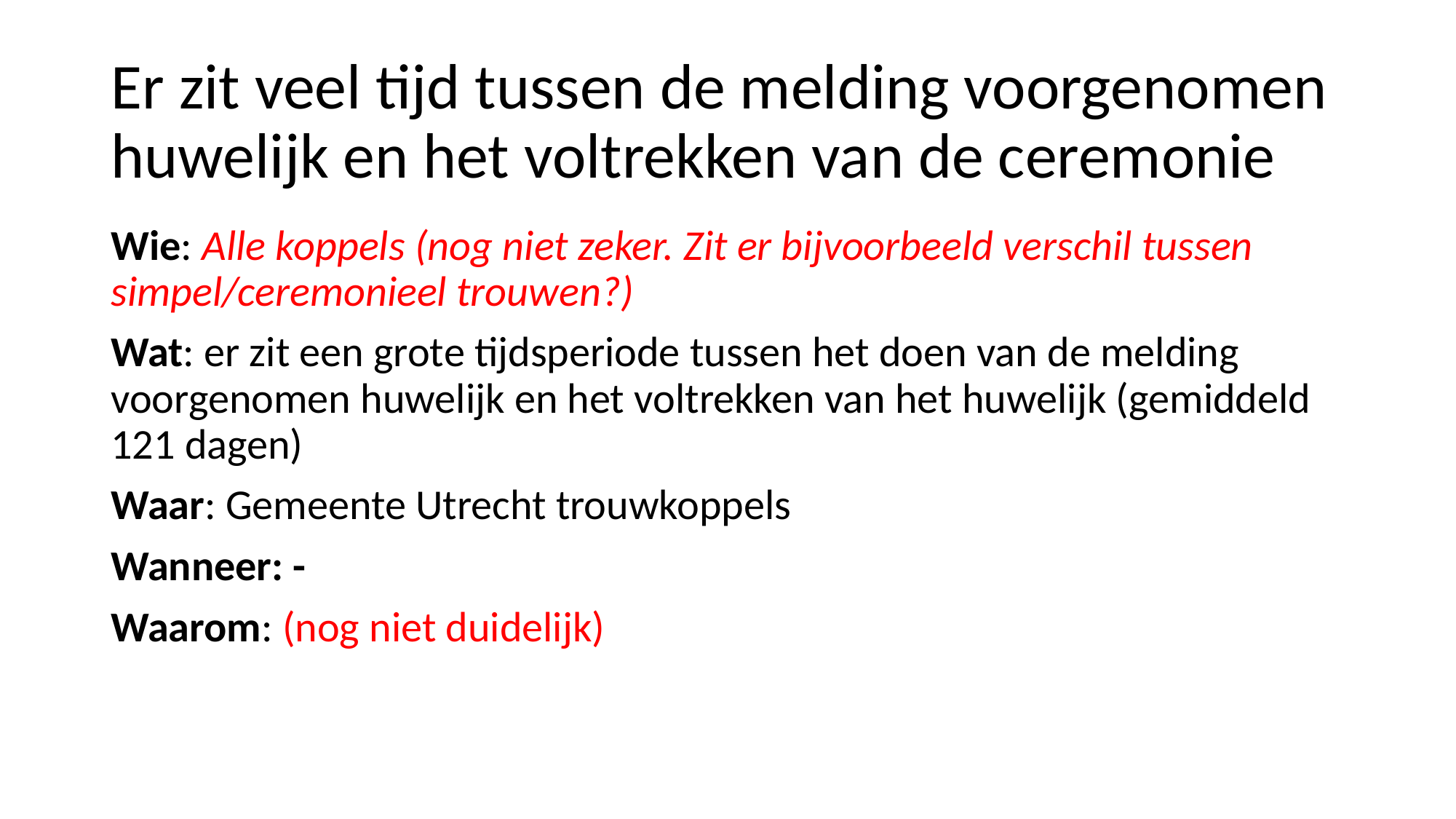

# Er zit veel tijd tussen de melding voorgenomen huwelijk en het voltrekken van de ceremonie
Wie: Alle koppels (nog niet zeker. Zit er bijvoorbeeld verschil tussen simpel/ceremonieel trouwen?)
Wat: er zit een grote tijdsperiode tussen het doen van de melding voorgenomen huwelijk en het voltrekken van het huwelijk (gemiddeld 121 dagen)
Waar: Gemeente Utrecht trouwkoppels
Wanneer: -
Waarom: (nog niet duidelijk)